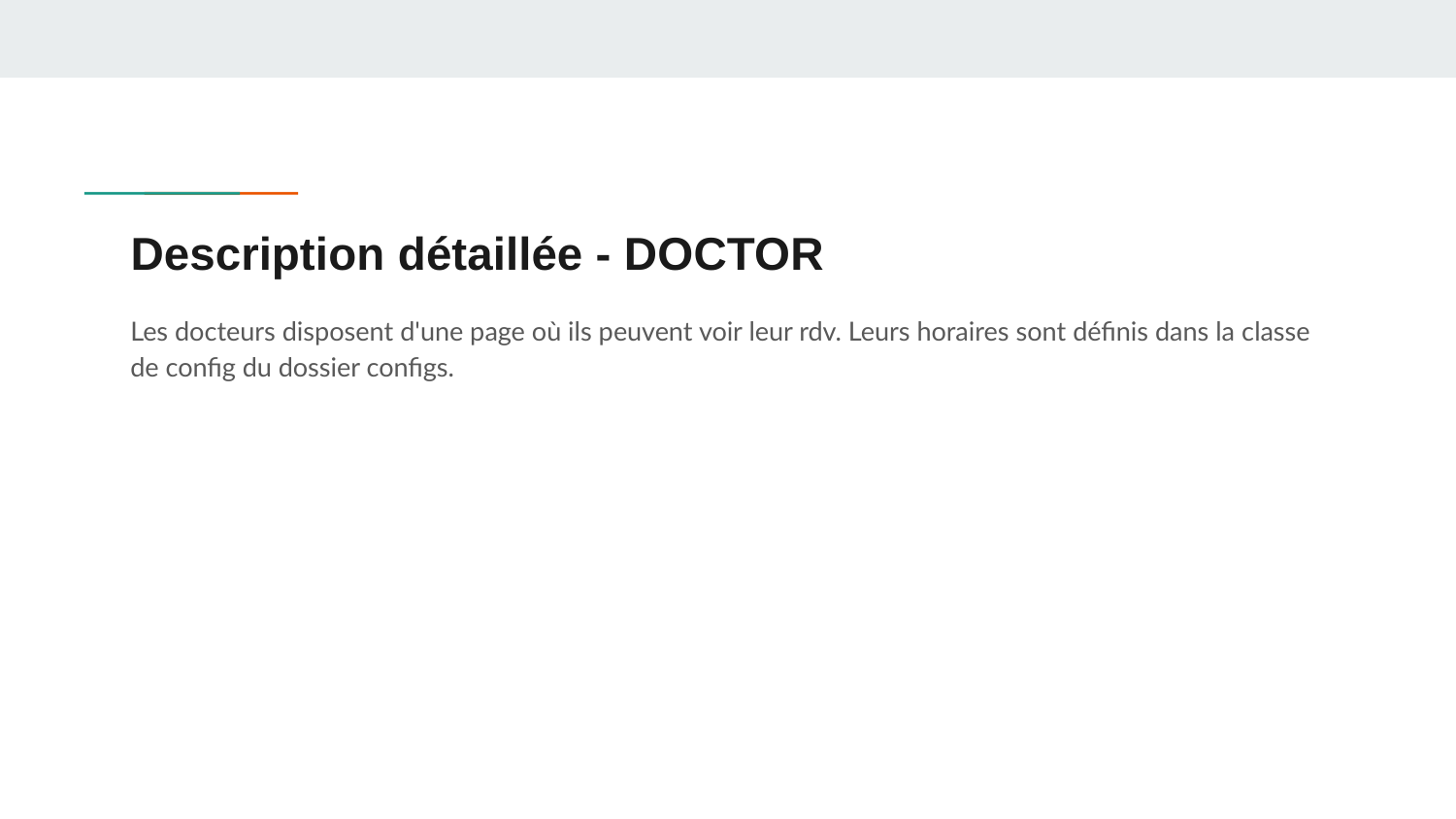

# Description détaillée - DOCTOR
Les docteurs disposent d'une page où ils peuvent voir leur rdv. Leurs horaires sont définis dans la classe de config du dossier configs.